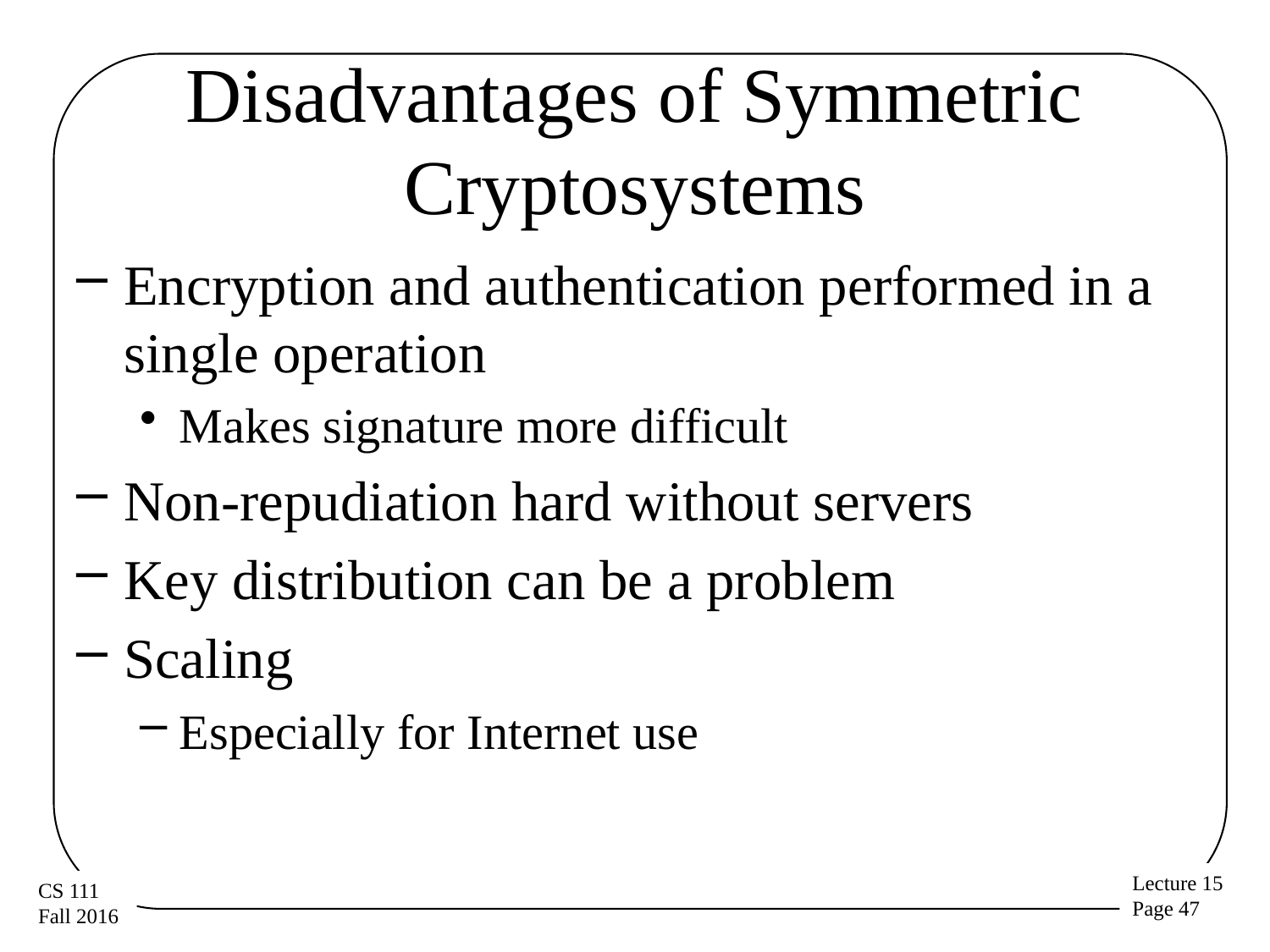

# Disadvantages of Symmetric Cryptosystems
Encryption and authentication performed in a single operation
Makes signature more difficult
Non-repudiation hard without servers
Key distribution can be a problem
Scaling
Especially for Internet use